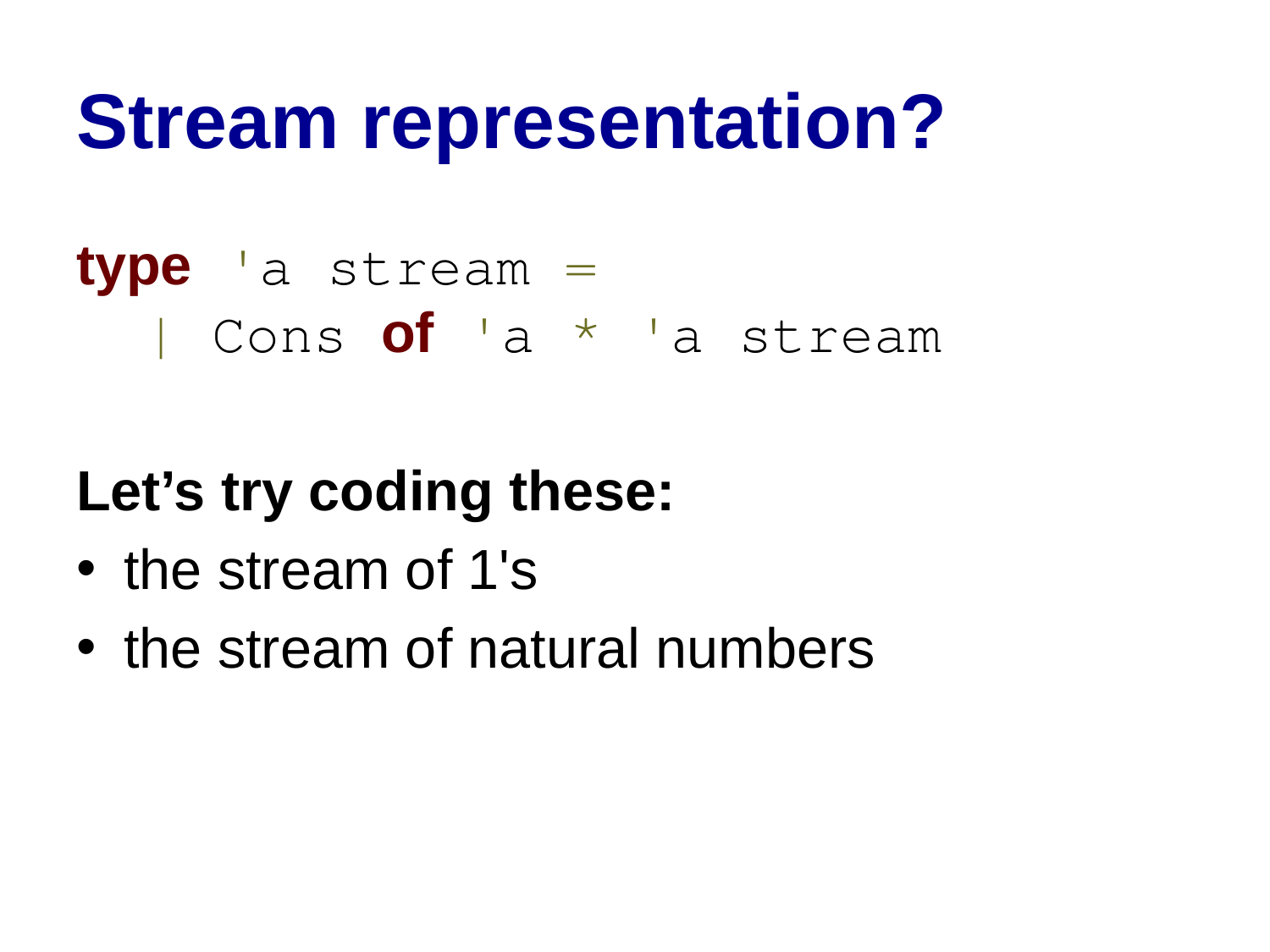

# Stream representation?
type 'a stream =
  | Cons of 'a * 'a stream

Let’s try coding these:
the stream of 1's
the stream of natural numbers